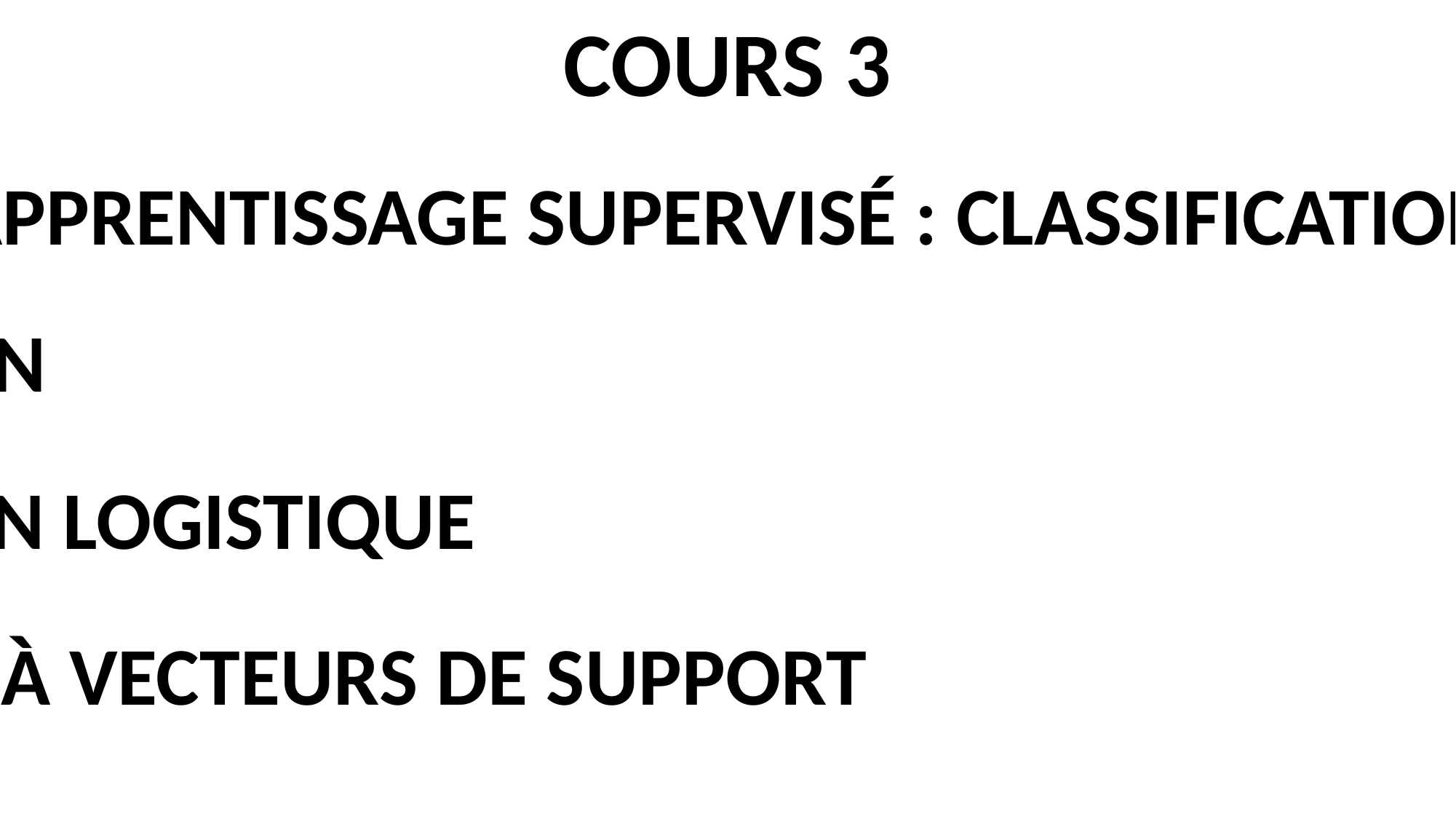

COURS 3
APPRENTISSAGE SUPERVISÉ : CLASSIFICATION
1. ÉVALUATION
2. RÉGRESSION LOGISTIQUE
3. MACHINES À VECTEURS DE SUPPORT